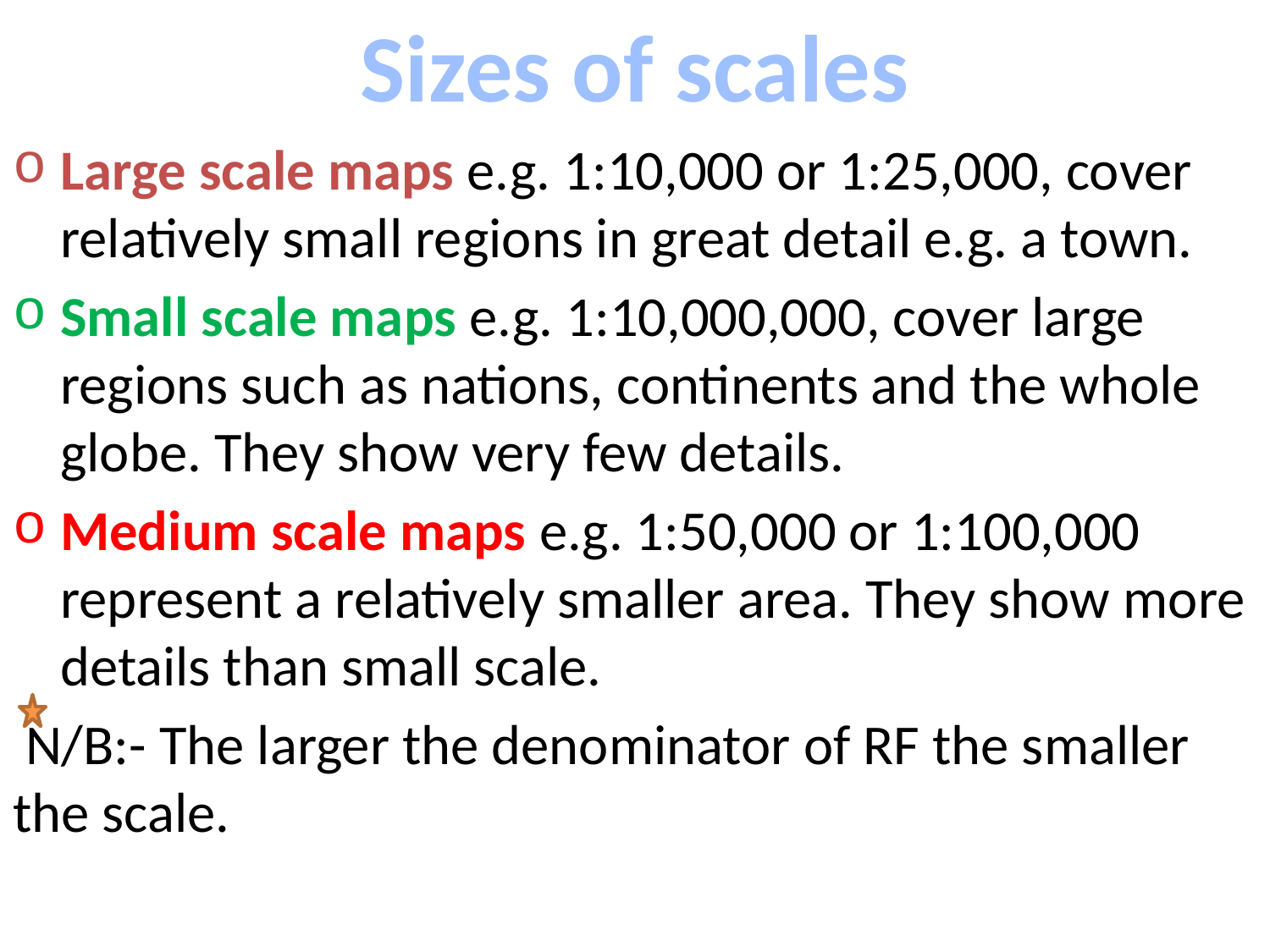

# Sizes of scales
Large scale maps e.g. 1:10,000 or 1:25,000, cover relatively small regions in great detail e.g. a town.
Small scale maps e.g. 1:10,000,000, cover large regions such as nations, continents and the whole globe. They show very few details.
Medium scale maps e.g. 1:50,000 or 1:100,000 represent a relatively smaller area. They show more details than small scale.
 N/B:- The larger the denominator of RF the smaller the scale.